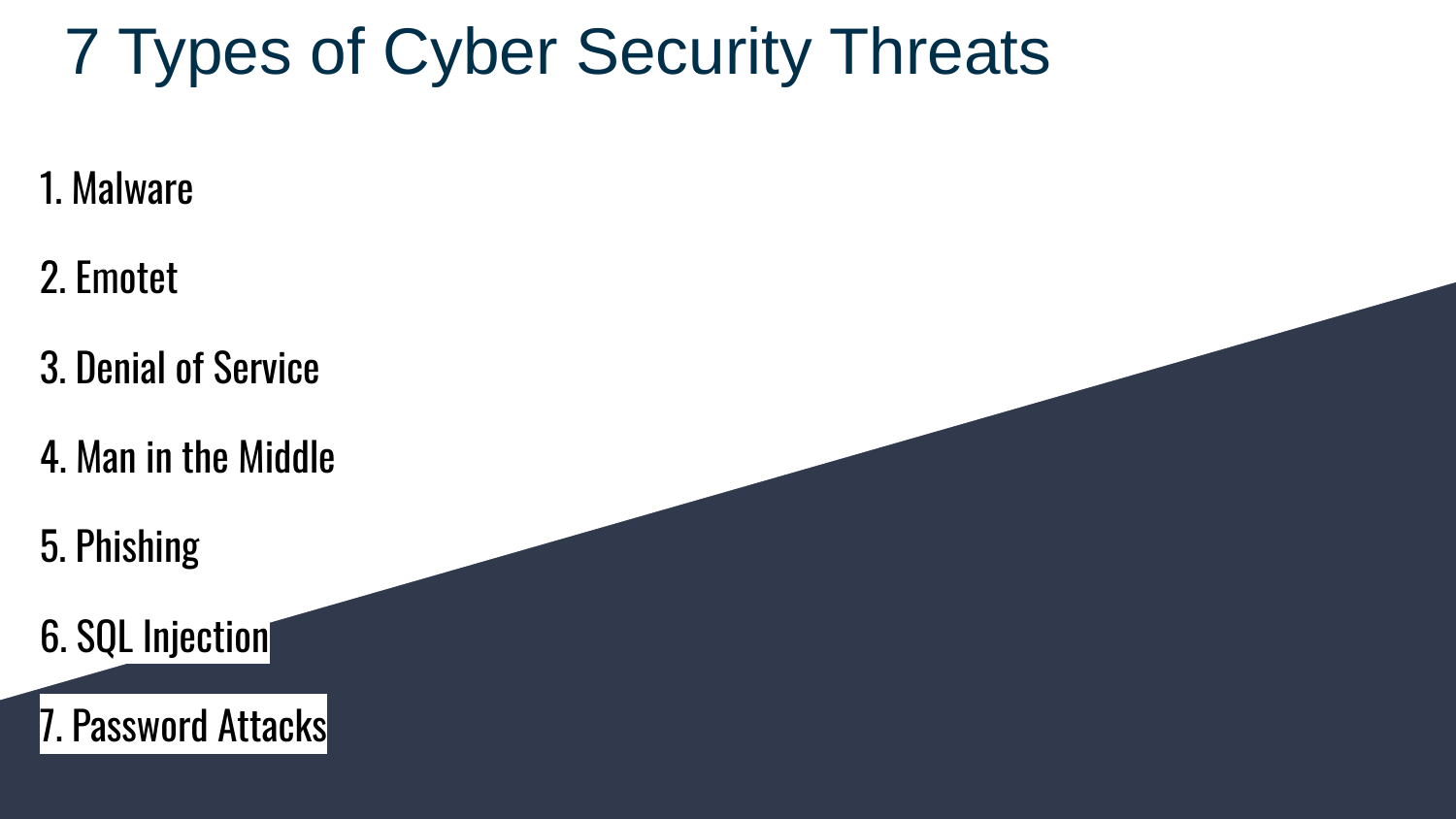

# 7 Types of Cyber Security Threats

1. Malware
2. Emotet
3. Denial of Service
4. Man in the Middle
5. Phishing
6. SQL Injection
7. Password Attacks